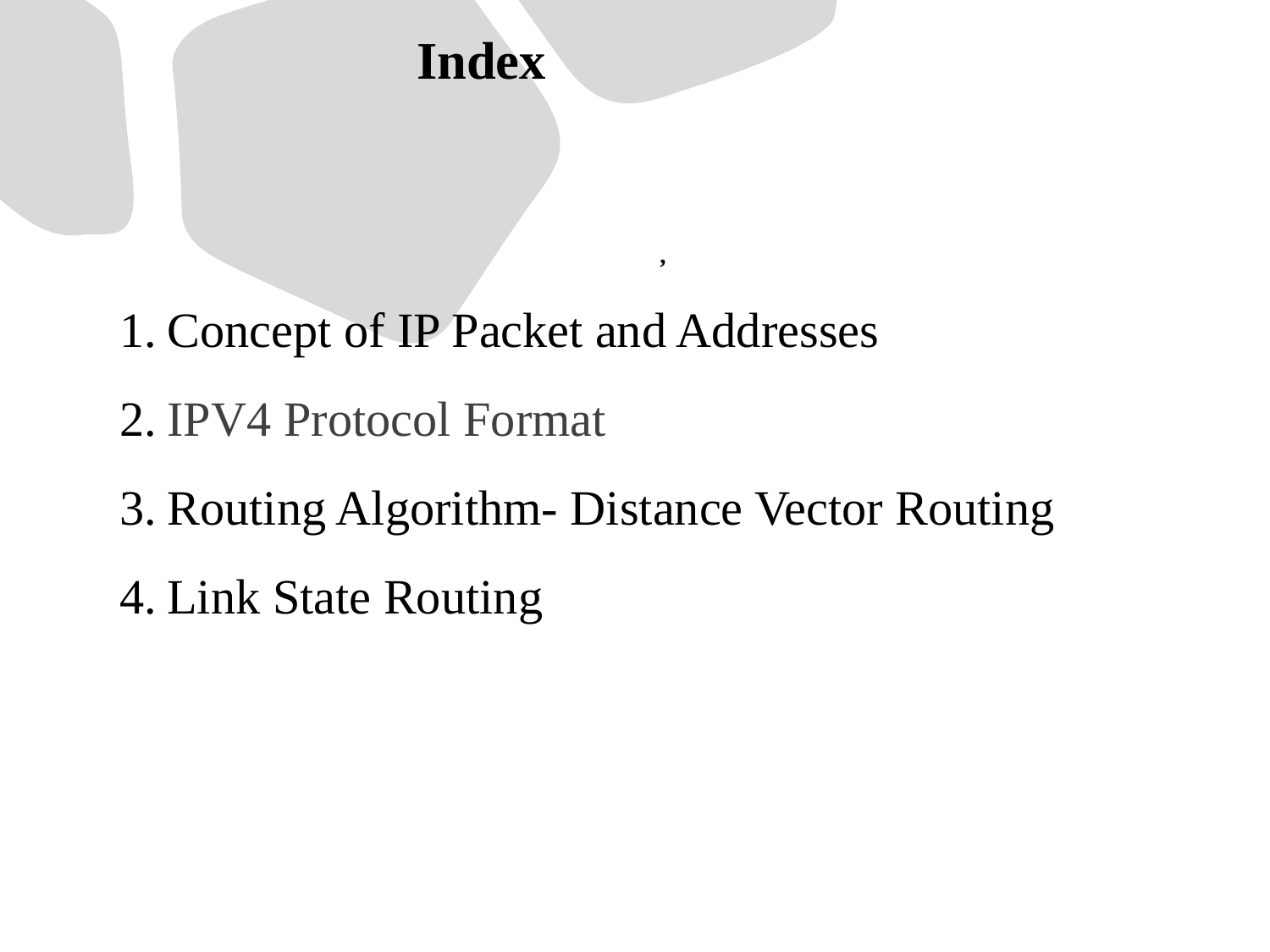

Index

,
Concept of IP Packet and Addresses
IPV4 Protocol Format
Routing Algorithm- Distance Vector Routing
Link State Routing